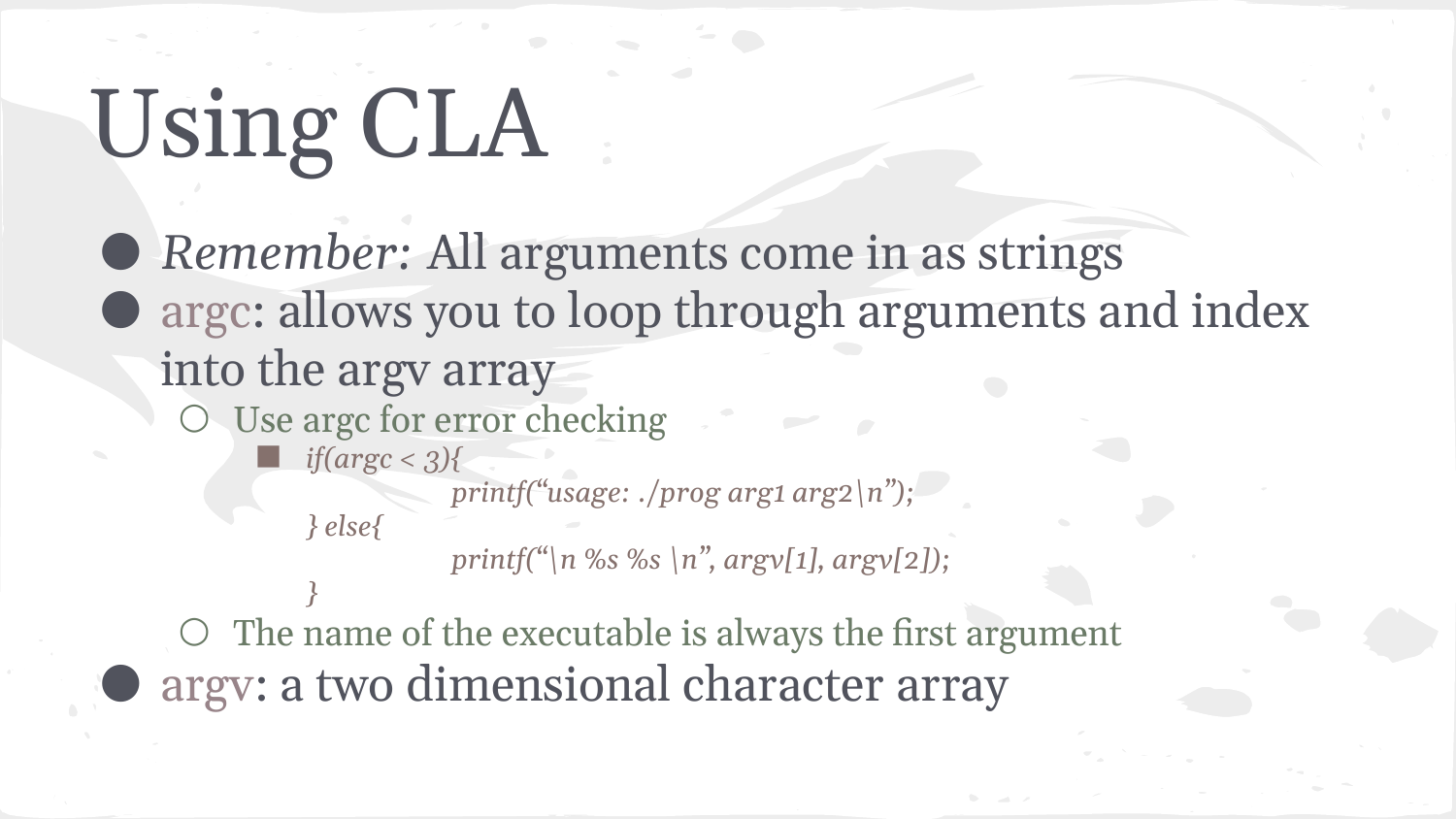

# Using CLA
Remember: All arguments come in as strings
argc: allows you to loop through arguments and index into the argv array
Use argc for error checking
if(argc < 3){
	printf(“usage: ./prog arg1 arg2\n”);
} else{
	printf(“\n %s %s \n”, argv[1], argv[2]);
}
The name of the executable is always the first argument
argv: a two dimensional character array